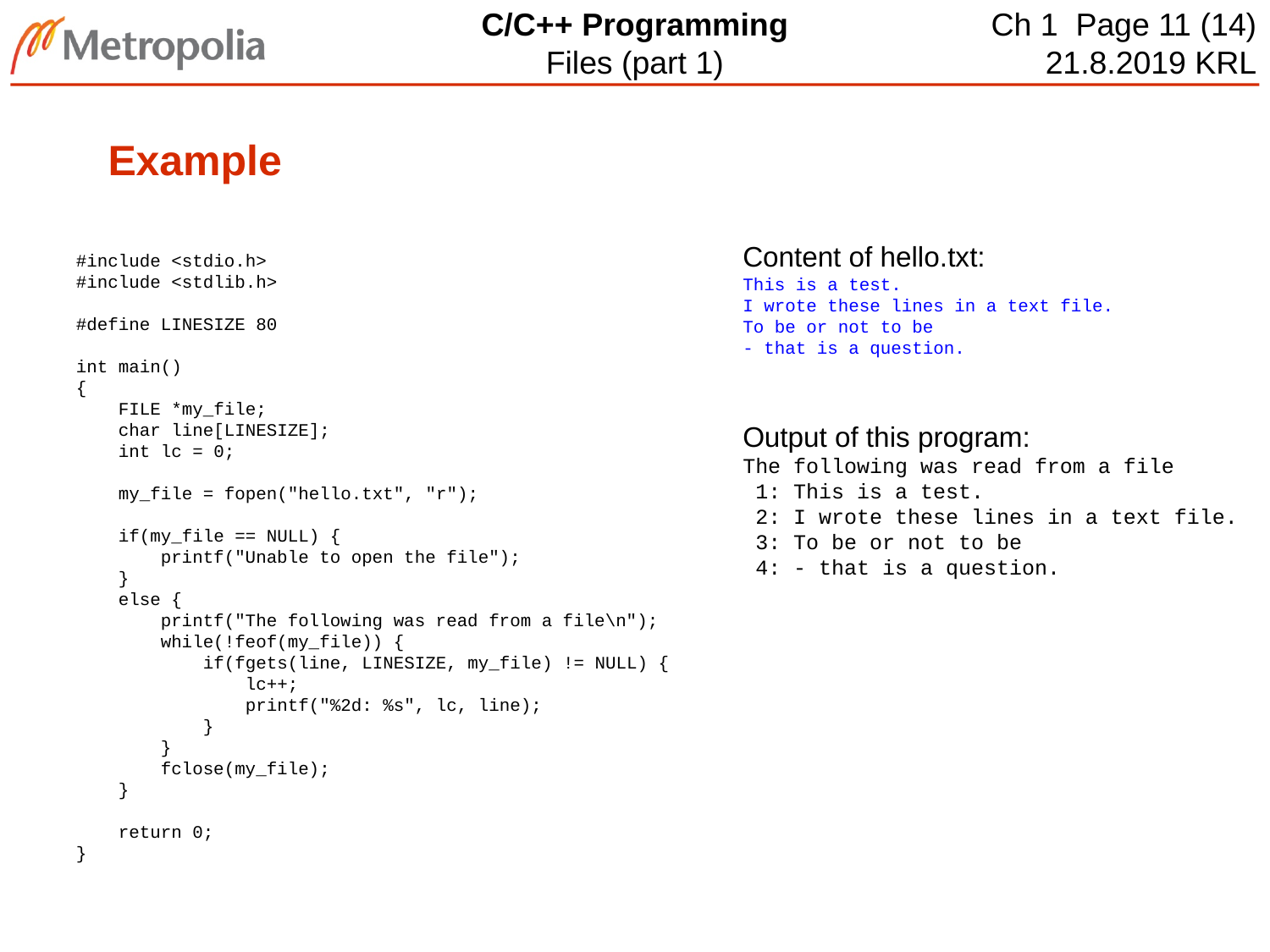

# Example
Content of hello.txt:
This is a test.
I wrote these lines in a text file.
To be or not to be
- that is a question.
#include <stdio.h>
#include <stdlib.h>

#define LINESIZE 80

int main()
{
    FILE *my_file;
    char line[LINESIZE];
    int lc = 0;

    my_file = fopen("hello.txt", "r");

    if(my_file == NULL) {
        printf("Unable to open the file");
    }
    else {
        printf("The following was read from a file\n");
        while(!feof(my_file)) {
            if(fgets(line, LINESIZE, my_file) != NULL) {
                lc++;
                printf("%2d: %s", lc, line);
            }
        }
        fclose(my_file);
    }

    return 0;
}
Output of this program:
The following was read from a file
 1: This is a test.
 2: I wrote these lines in a text file.
 3: To be or not to be
 4: - that is a question.